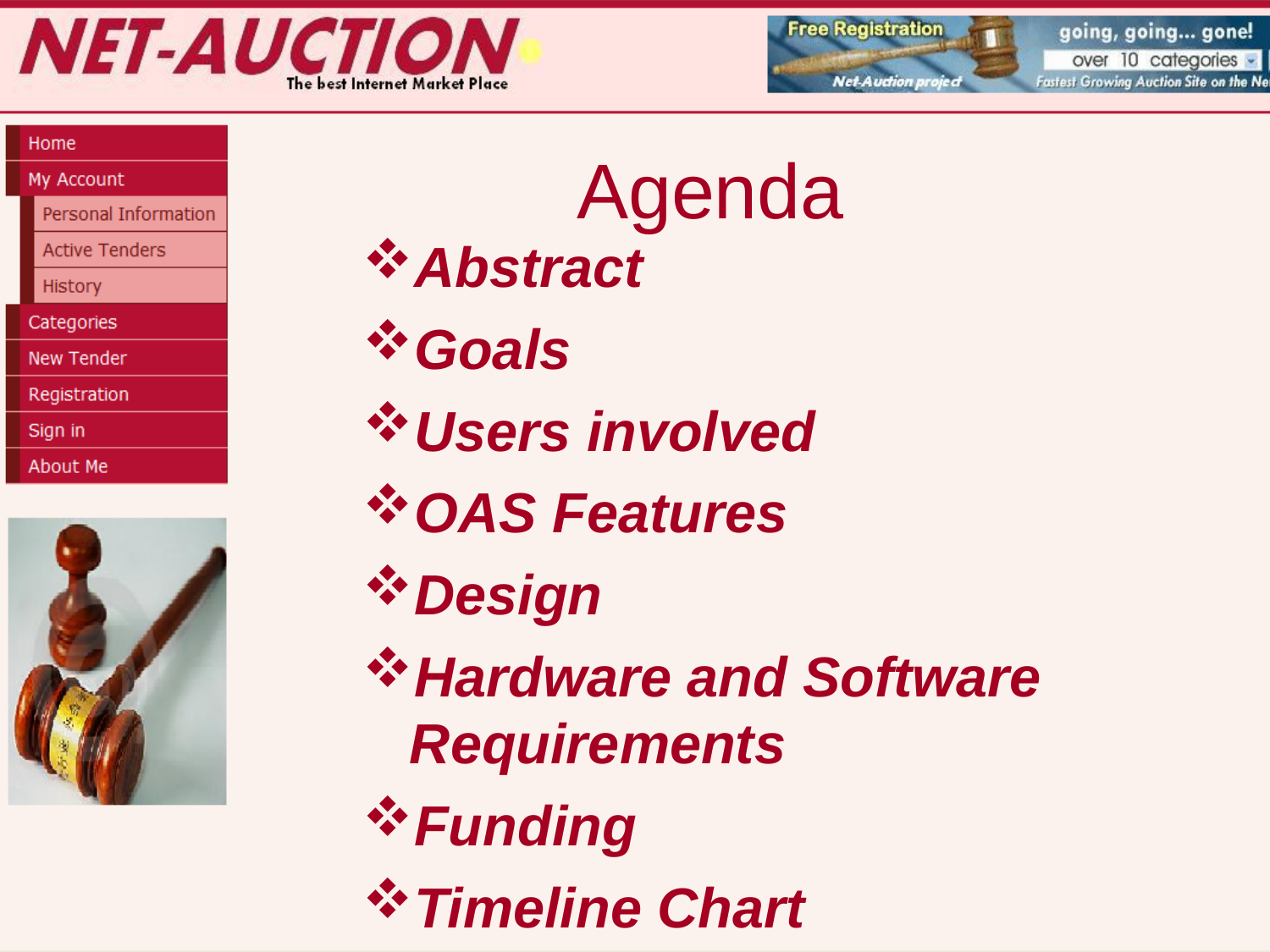

# Agenda
Abstract
Goals
Users involved
OAS Features
Design
Hardware and Software Requirements
Funding
Timeline Chart
Feedback